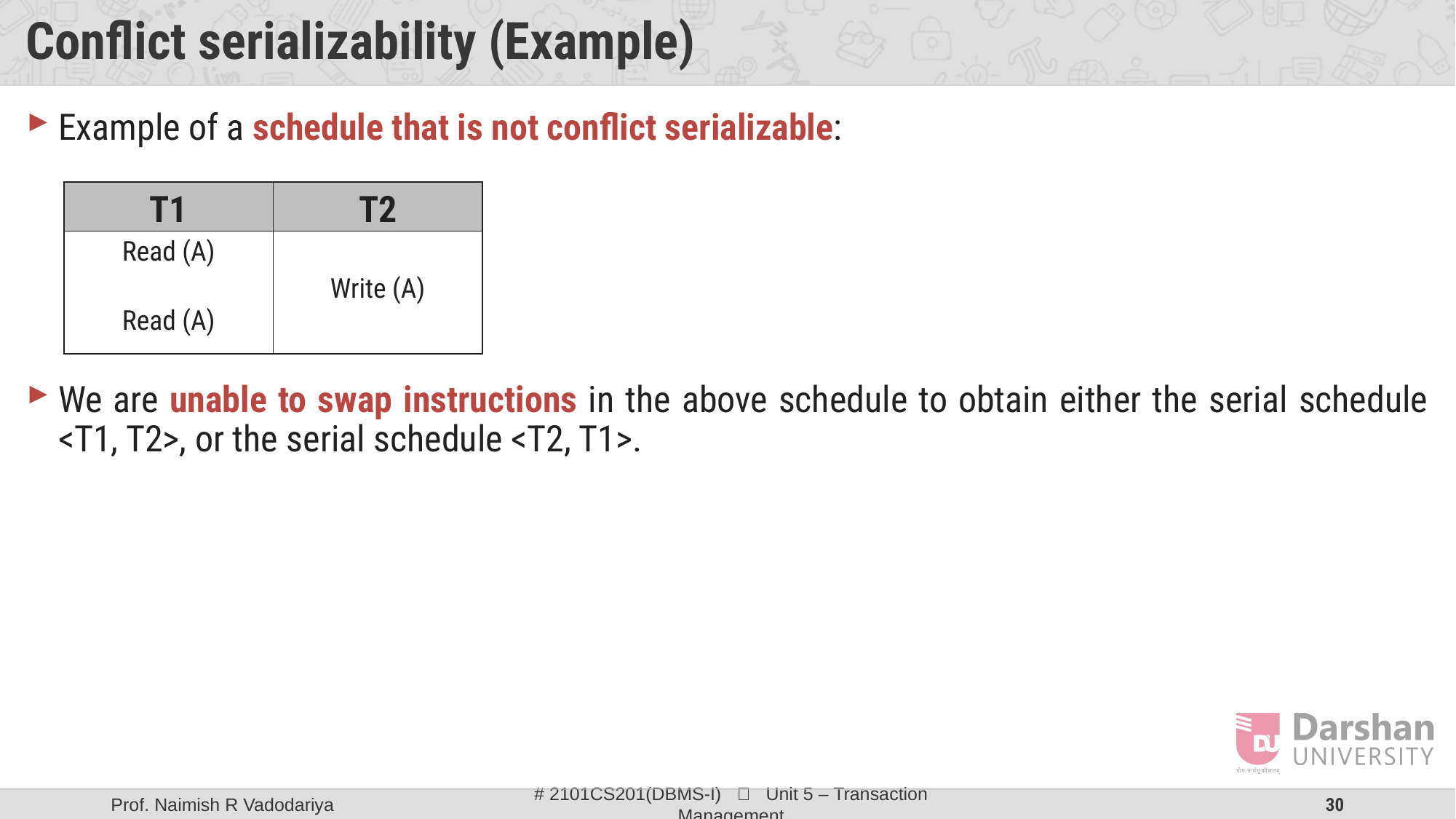

# Conflict serializability (Example)
Example of a schedule that is not conflict serializable:

We are unable to swap instructions in the above schedule to obtain either the serial schedule <T1, T2>, or the serial schedule <T2, T1>.

| T1 | T2 |
| --- | --- |
| Read (A) |  |
| Read (A) | Write (A) |